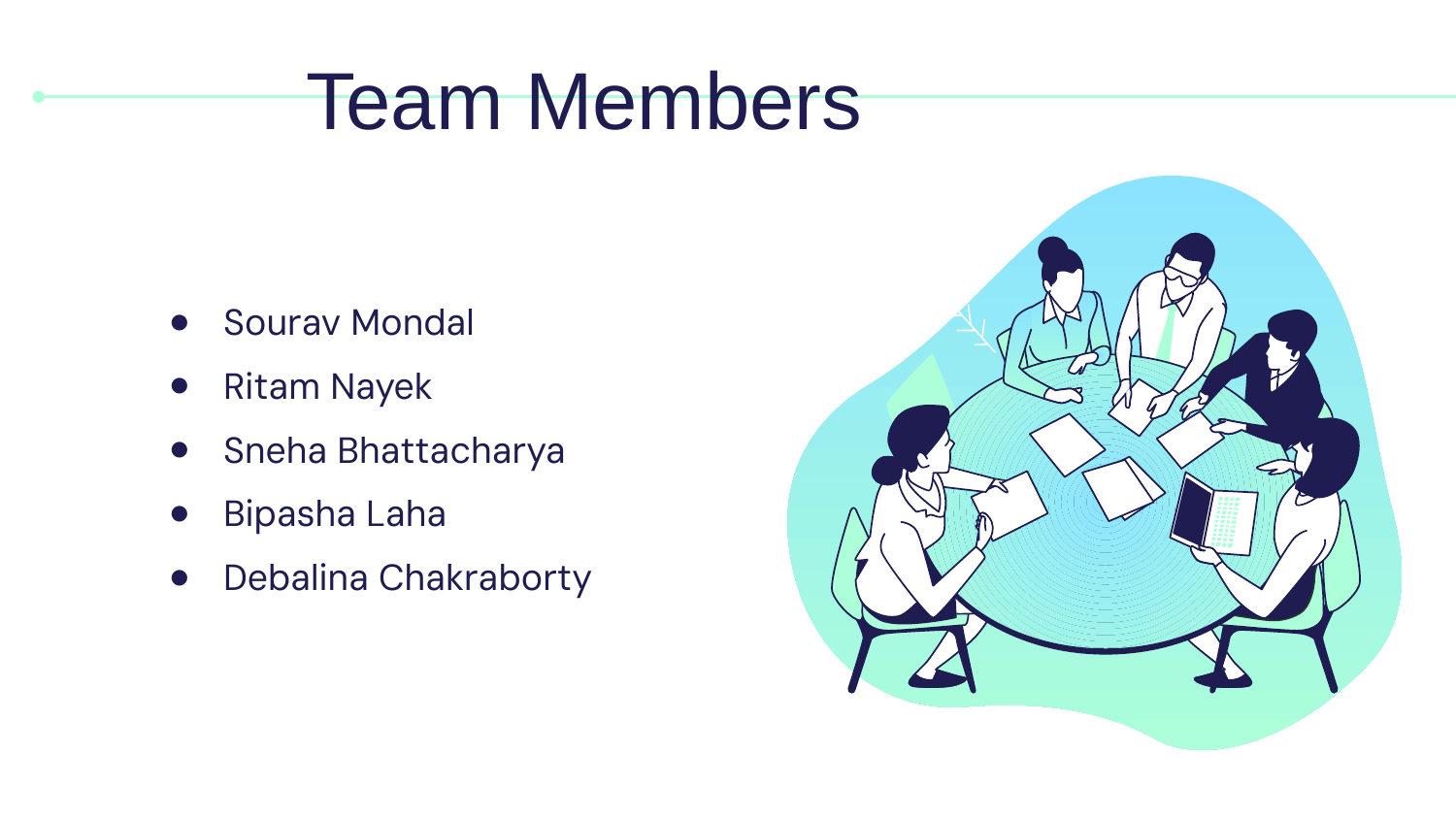

# Team Members

Sourav Mondal
Ritam Nayek
Sneha Bhattacharya
Bipasha Laha
Debalina Chakraborty